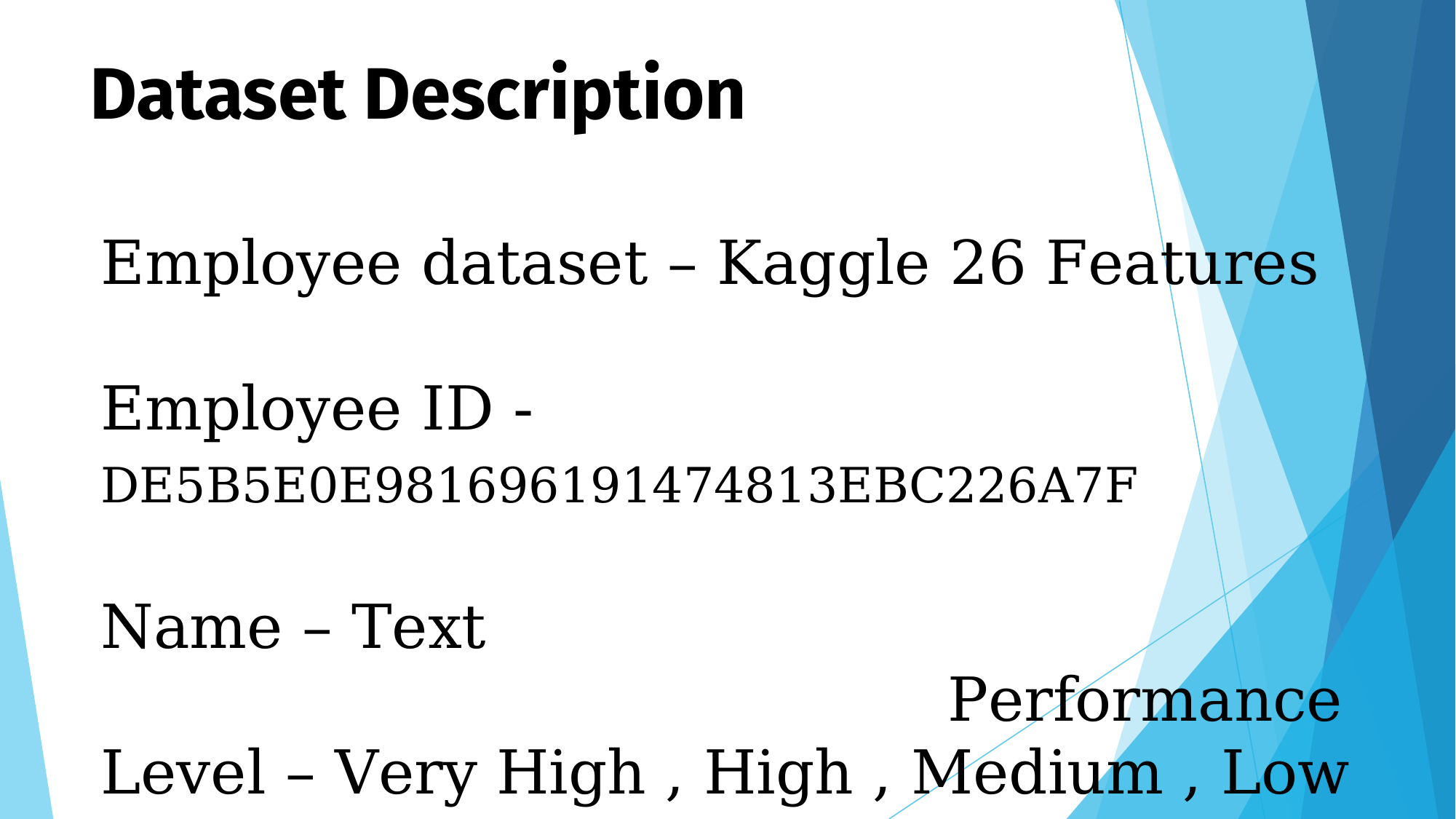

# Dataset Description
Employee dataset – Kaggle 26 Features
Employee ID - DE5B5E0E981696191474813EBC226A7F
Name – Text                                                                                           Performance Level – Very High , High , Medium , Low
Gender – Male , Female
Employee Ratings